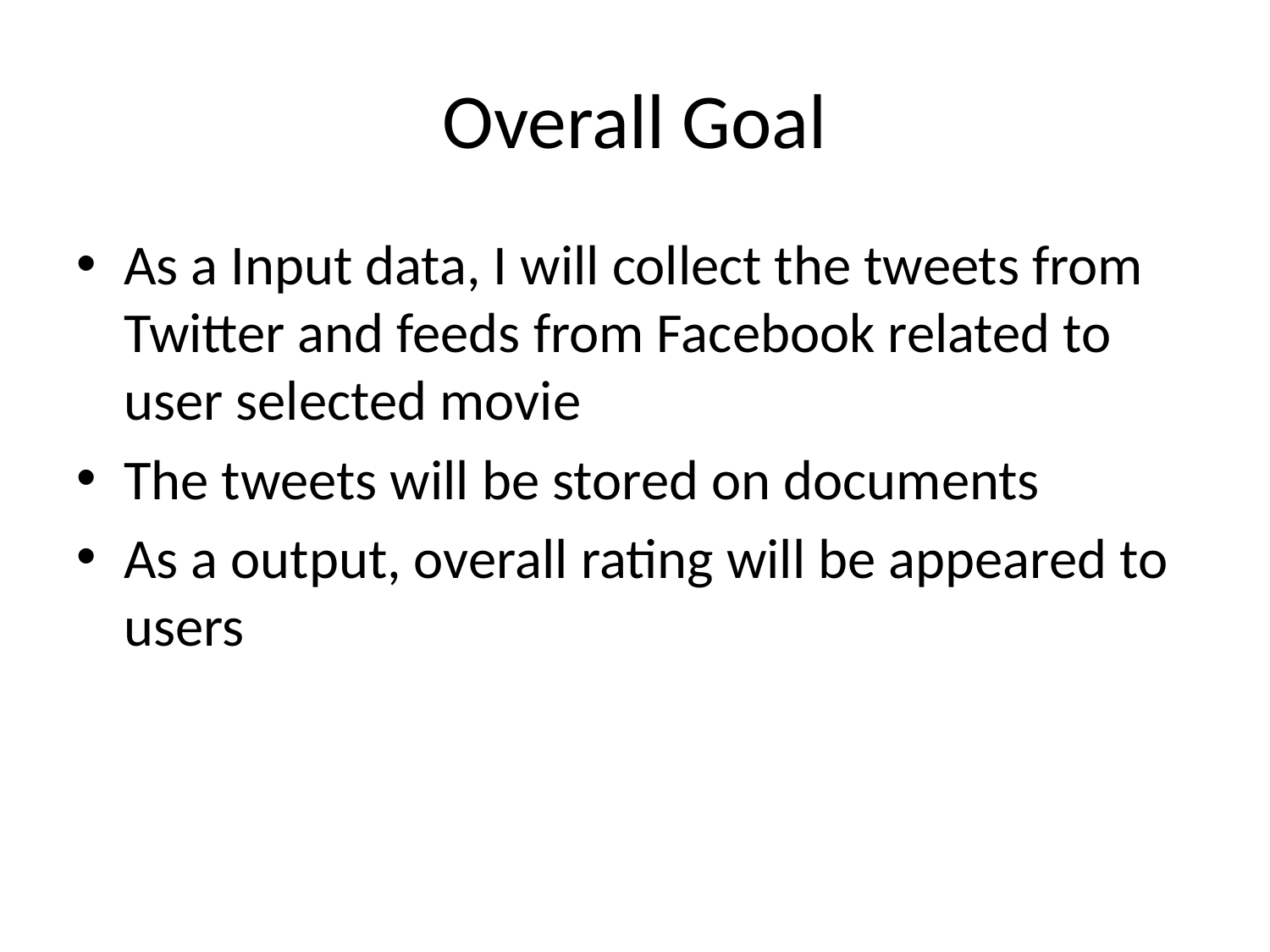

# Overall Goal
As a Input data, I will collect the tweets from Twitter and feeds from Facebook related to user selected movie
The tweets will be stored on documents
As a output, overall rating will be appeared to users